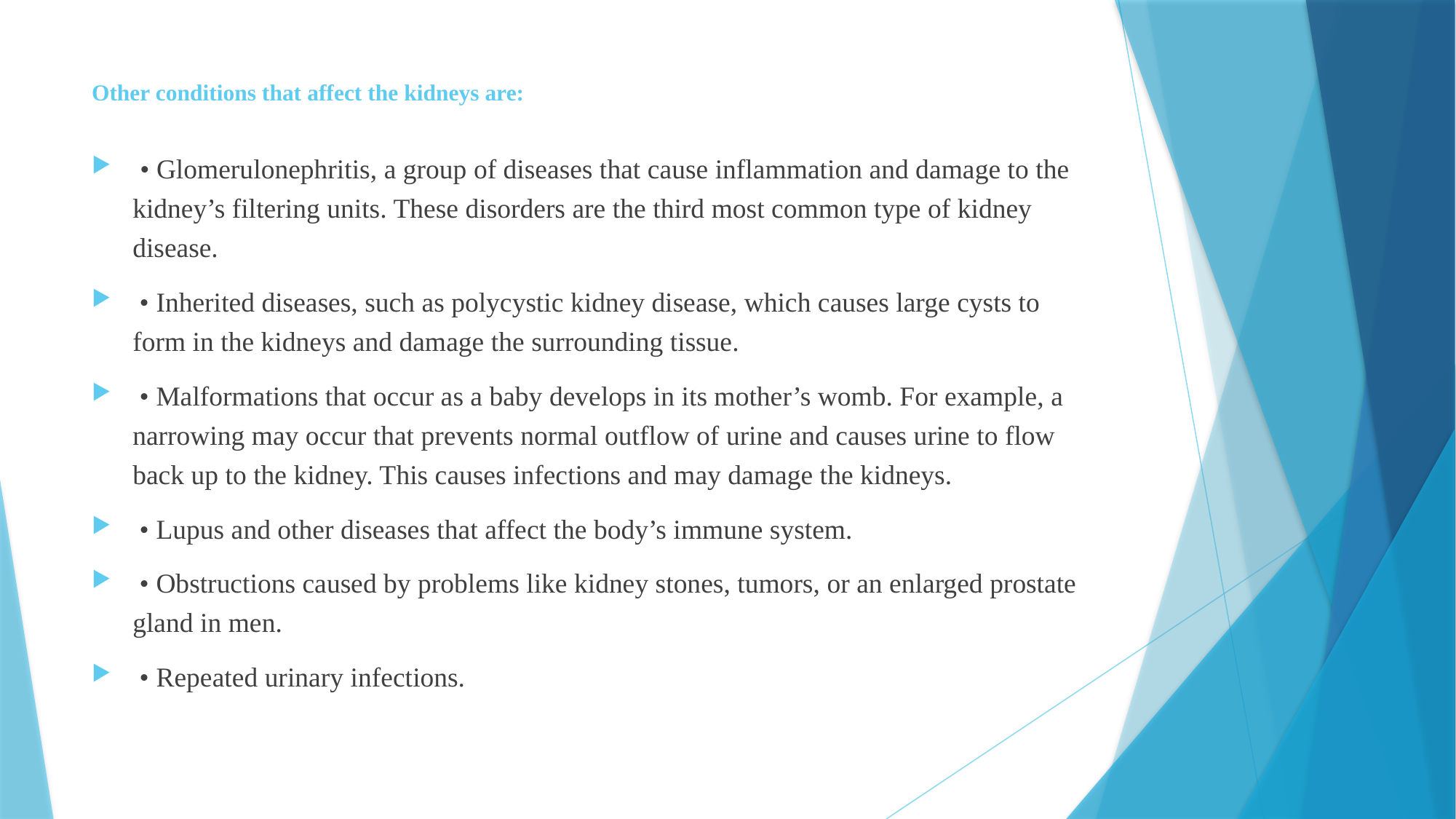

# Other conditions that affect the kidneys are:
 • Glomerulonephritis, a group of diseases that cause inflammation and damage to the kidney’s filtering units. These disorders are the third most common type of kidney disease.
 • Inherited diseases, such as polycystic kidney disease, which causes large cysts to form in the kidneys and damage the surrounding tissue.
 • Malformations that occur as a baby develops in its mother’s womb. For example, a narrowing may occur that prevents normal outflow of urine and causes urine to flow back up to the kidney. This causes infections and may damage the kidneys.
 • Lupus and other diseases that affect the body’s immune system.
 • Obstructions caused by problems like kidney stones, tumors, or an enlarged prostate gland in men.
 • Repeated urinary infections.